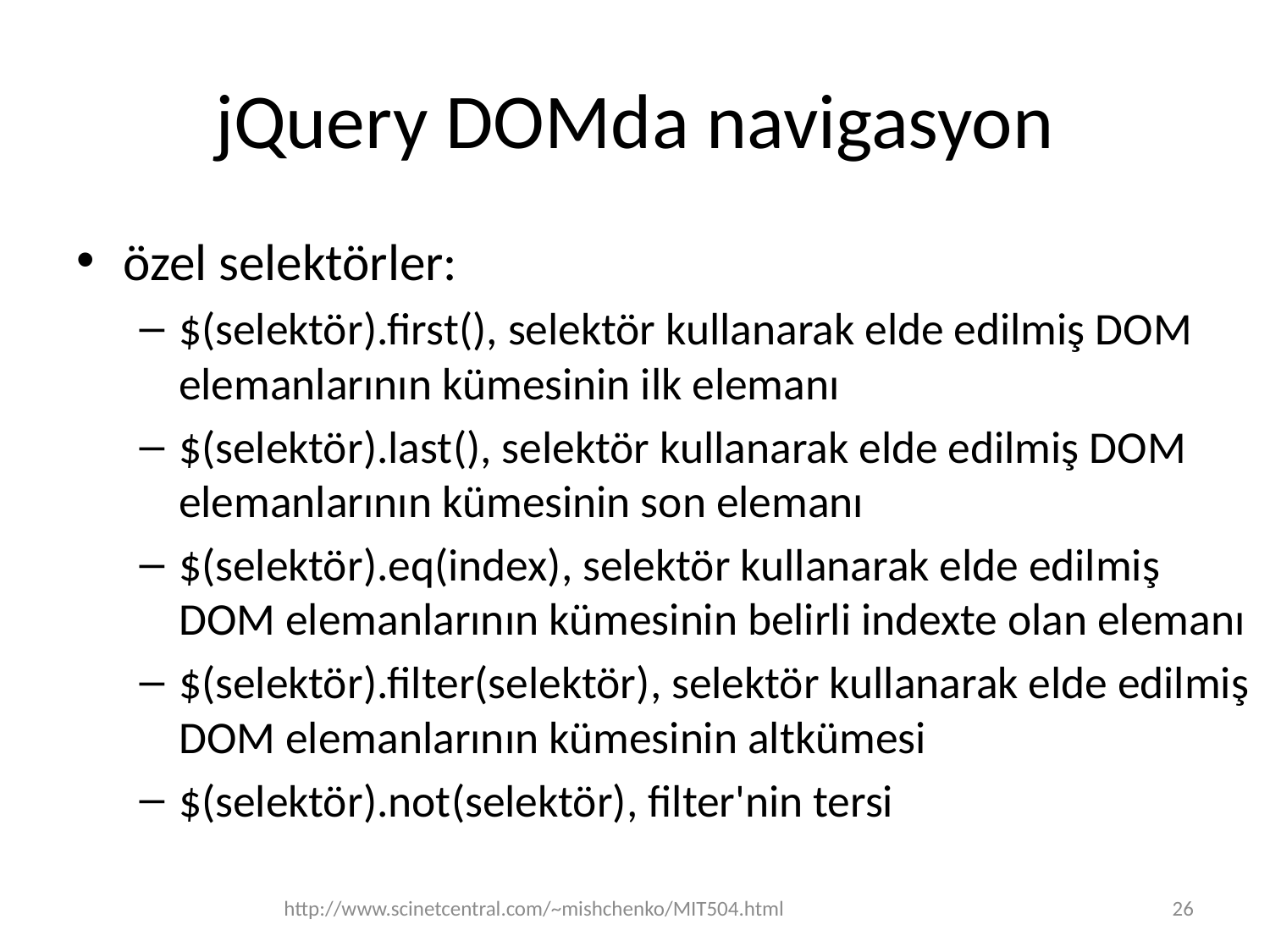

# jQuery DOMda navigasyon
özel selektörler:
$(selektör).first(), selektör kullanarak elde edilmiş DOM elemanlarının kümesinin ilk elemanı
$(selektör).last(), selektör kullanarak elde edilmiş DOM elemanlarının kümesinin son elemanı
$(selektör).eq(index), selektör kullanarak elde edilmiş DOM elemanlarının kümesinin belirli indexte olan elemanı
$(selektör).filter(selektör), selektör kullanarak elde edilmiş DOM elemanlarının kümesinin altkümesi
$(selektör).not(selektör), filter'nin tersi

http://www.scinetcentral.com/~mishchenko/MIT504.html
26